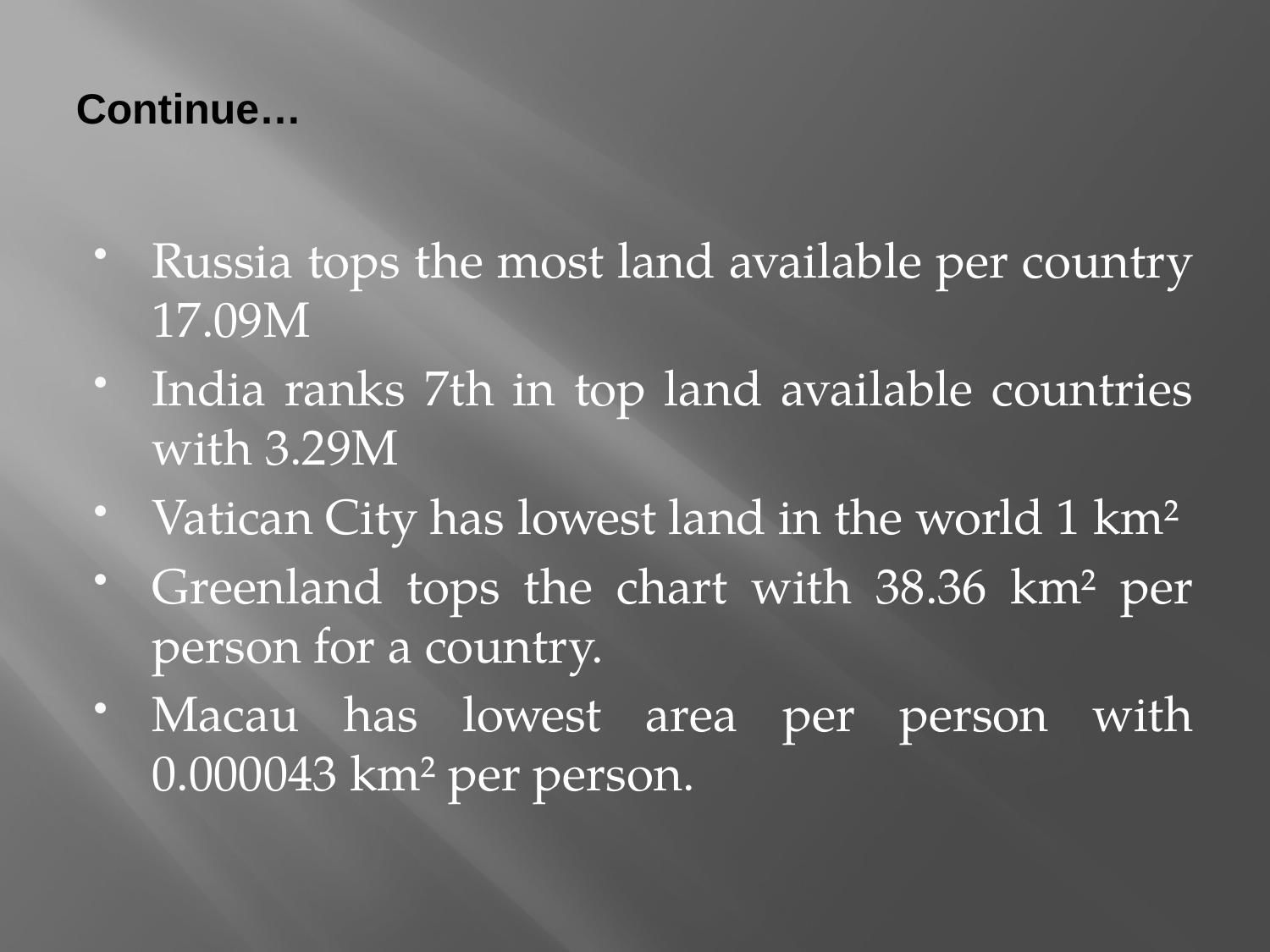

# Continue…
Russia tops the most land available per country 17.09M
India ranks 7th in top land available countries with 3.29M
Vatican City has lowest land in the world 1 km²
Greenland tops the chart with 38.36 km² per person for a country.
Macau has lowest area per person with 0.000043 km² per person.